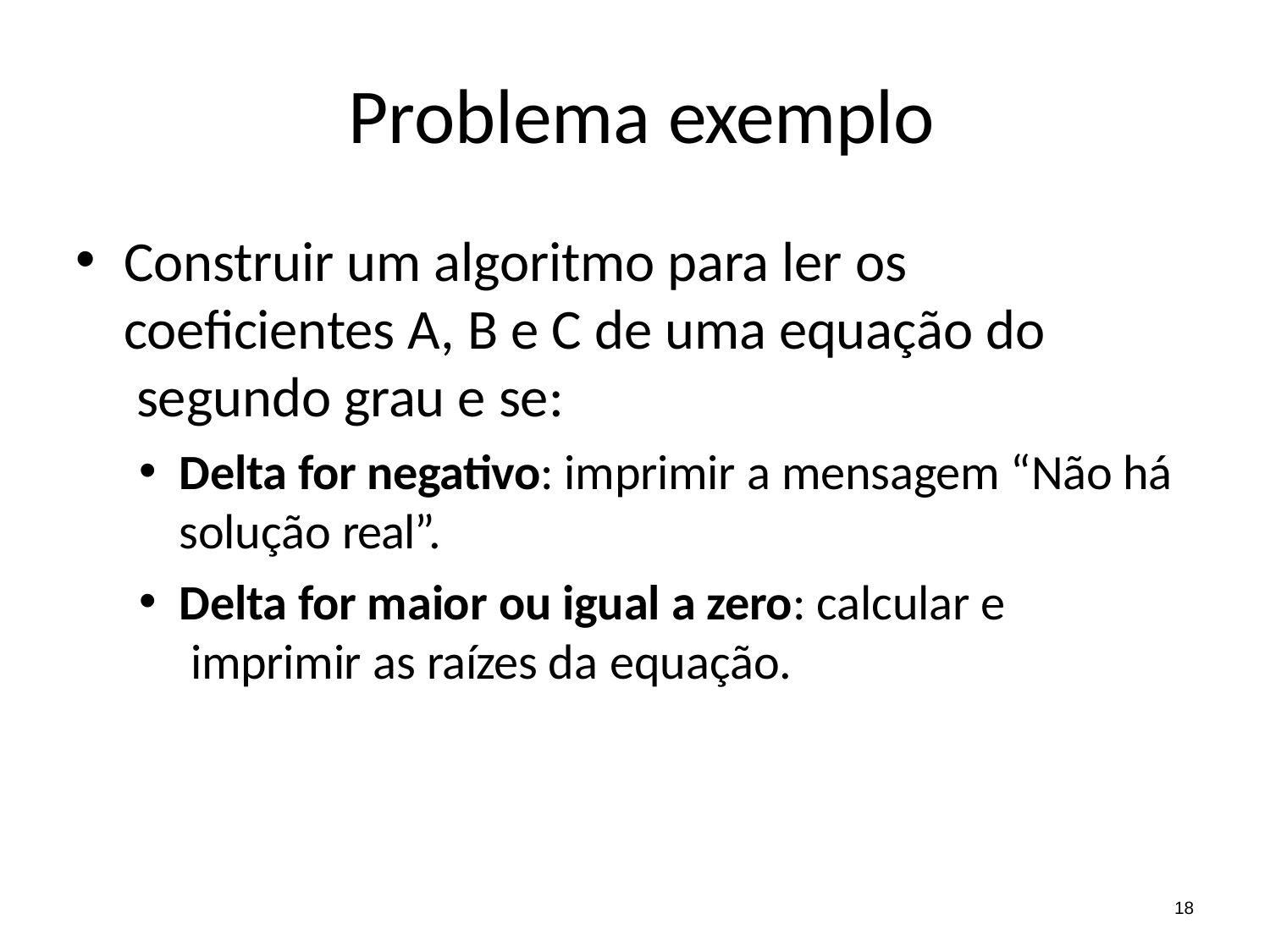

# Problema exemplo
Construir um algoritmo para ler os  coeficientes A, B e C de uma equação do  segundo grau e se:
Delta for negativo: imprimir a mensagem “Não há  solução real”.
Delta for maior ou igual a zero: calcular e  imprimir as raízes da equação.
18